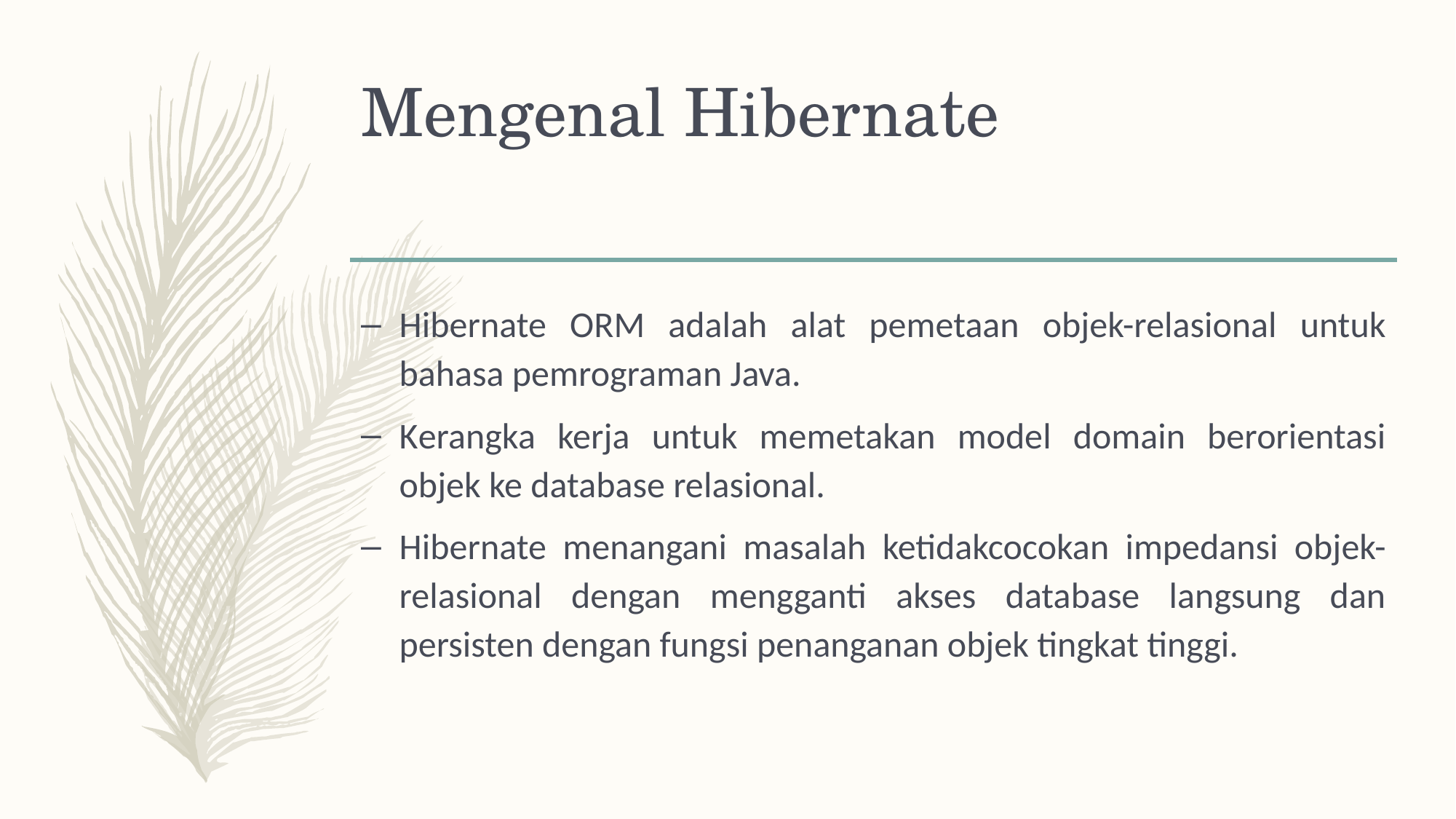

# Mengenal Hibernate
Hibernate ORM adalah alat pemetaan objek-relasional untuk bahasa pemrograman Java.
Kerangka kerja untuk memetakan model domain berorientasi objek ke database relasional.
Hibernate menangani masalah ketidakcocokan impedansi objek-relasional dengan mengganti akses database langsung dan persisten dengan fungsi penanganan objek tingkat tinggi.